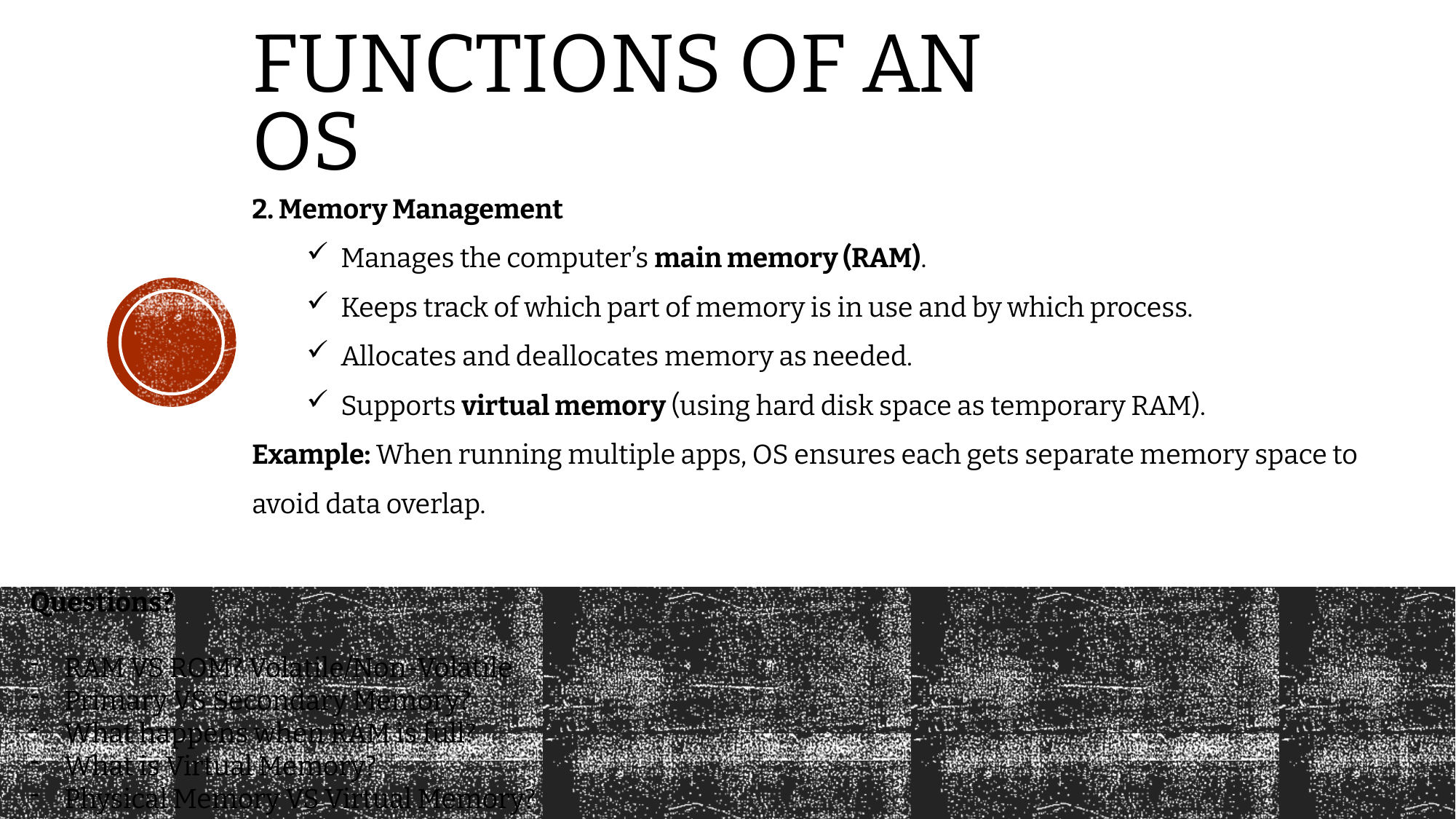

# Functions of an os
2. Memory Management
Manages the computer’s main memory (RAM).
Keeps track of which part of memory is in use and by which process.
Allocates and deallocates memory as needed.
Supports virtual memory (using hard disk space as temporary RAM).
Example: When running multiple apps, OS ensures each gets separate memory space to avoid data overlap.

Questions?

RAM VS ROM? Volatile/Non-Volatile
Primary VS Secondary Memory?
What happens when RAM is full?
What is Virtual Memory?
Physical Memory VS Virtual Memory?